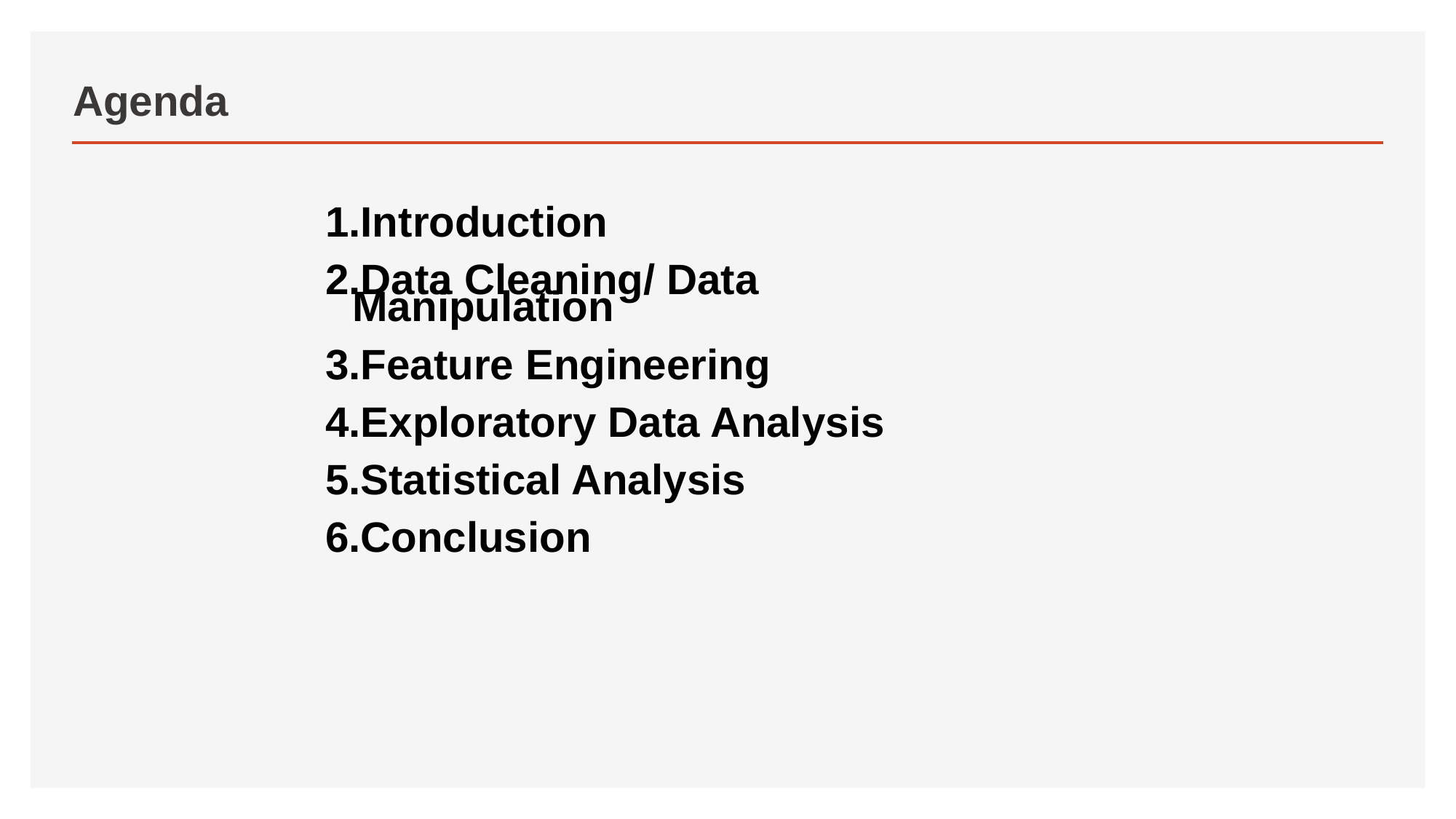

# Agenda
Introduction
Data Cleaning/ Data Manipulation
Feature Engineering
Exploratory Data Analysis
Statistical Analysis
Conclusion